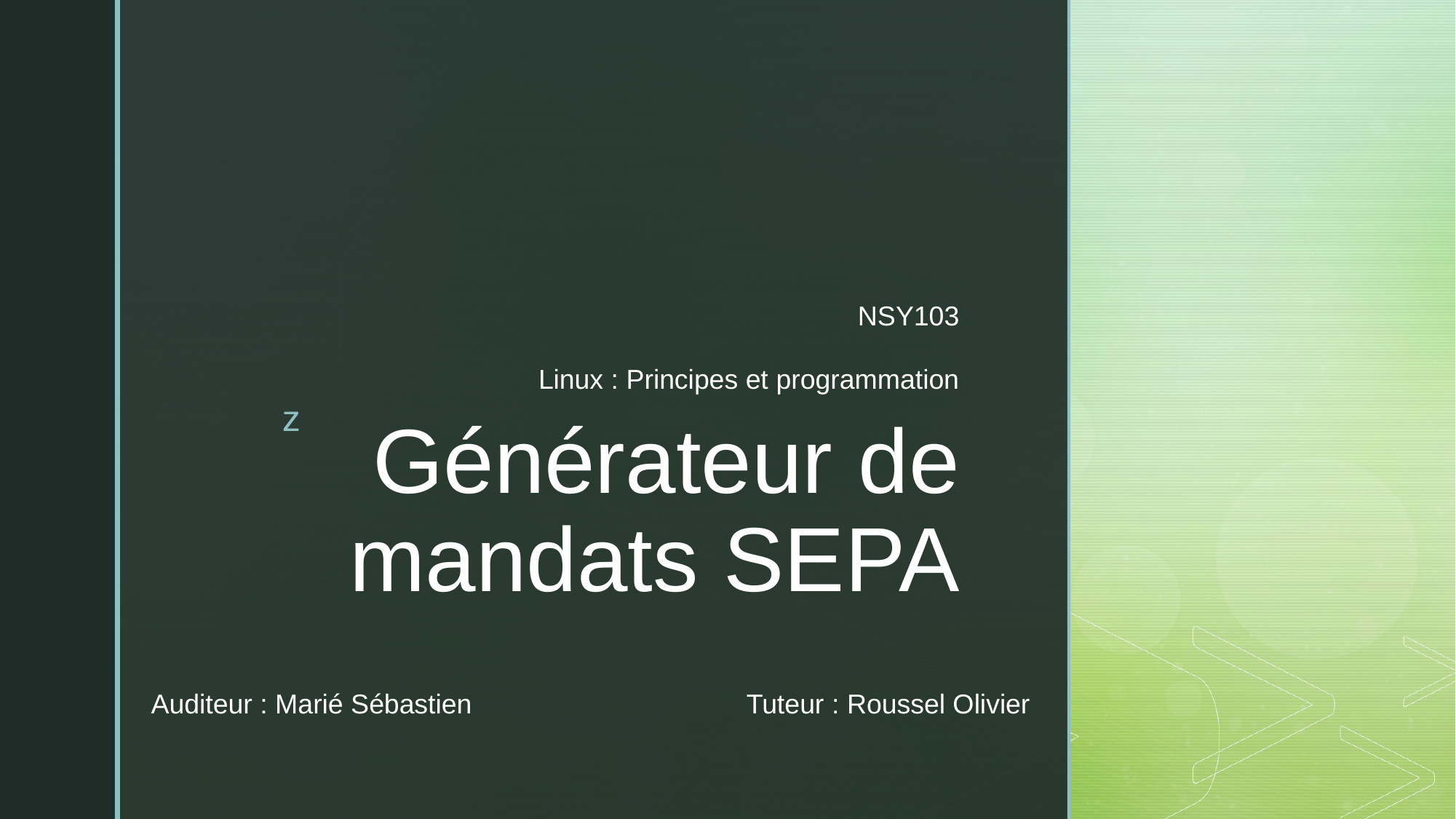

NSY103
Linux : Principes et programmation
# Générateur de mandats SEPA
Auditeur : Marié Sébastien
Tuteur : Roussel Olivier